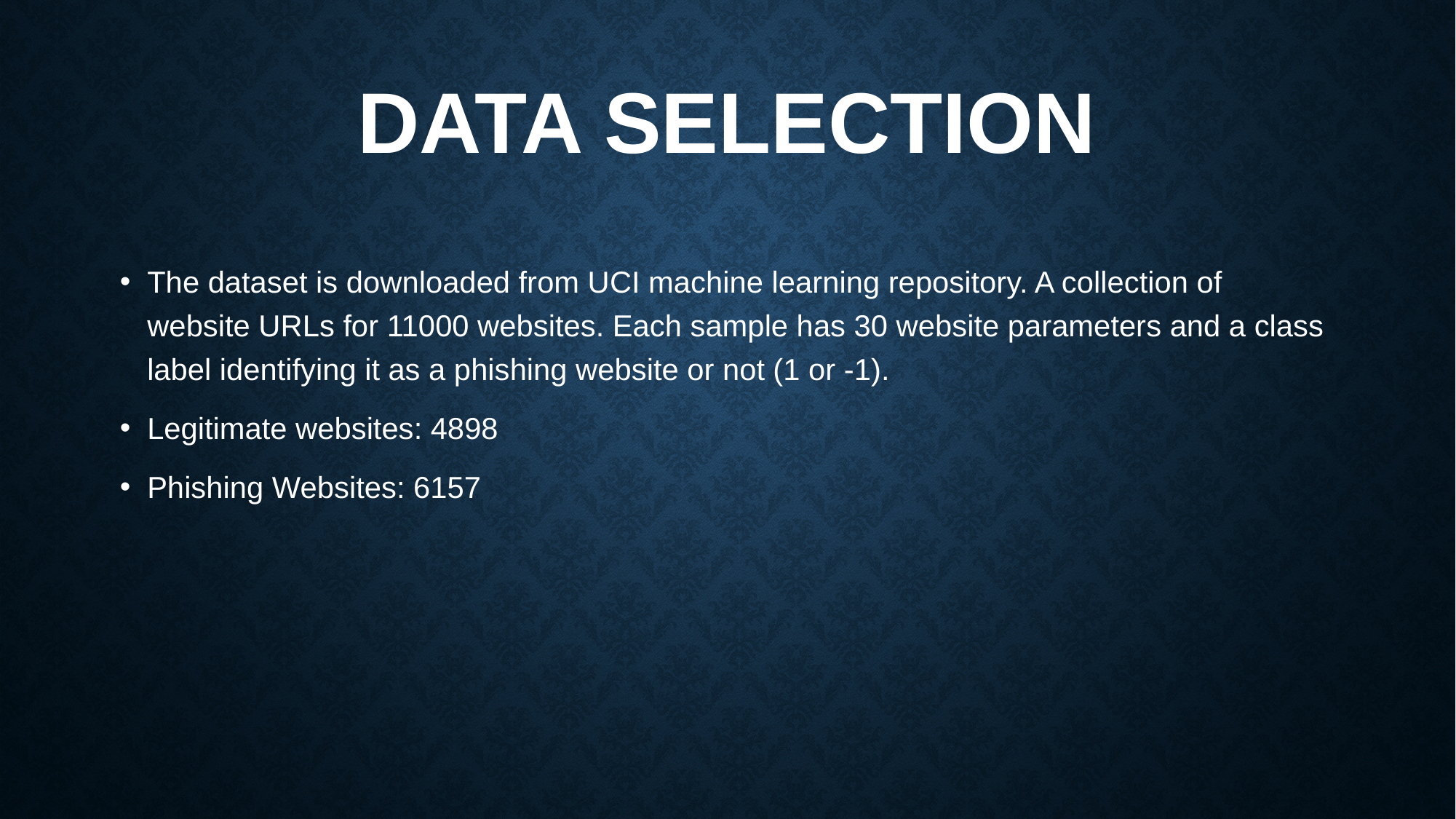

# Data Selection
The dataset is downloaded from UCI machine learning repository. A collection of website URLs for 11000 websites. Each sample has 30 website parameters and a class label identifying it as a phishing website or not (1 or -1).
Legitimate websites: 4898
Phishing Websites: 6157